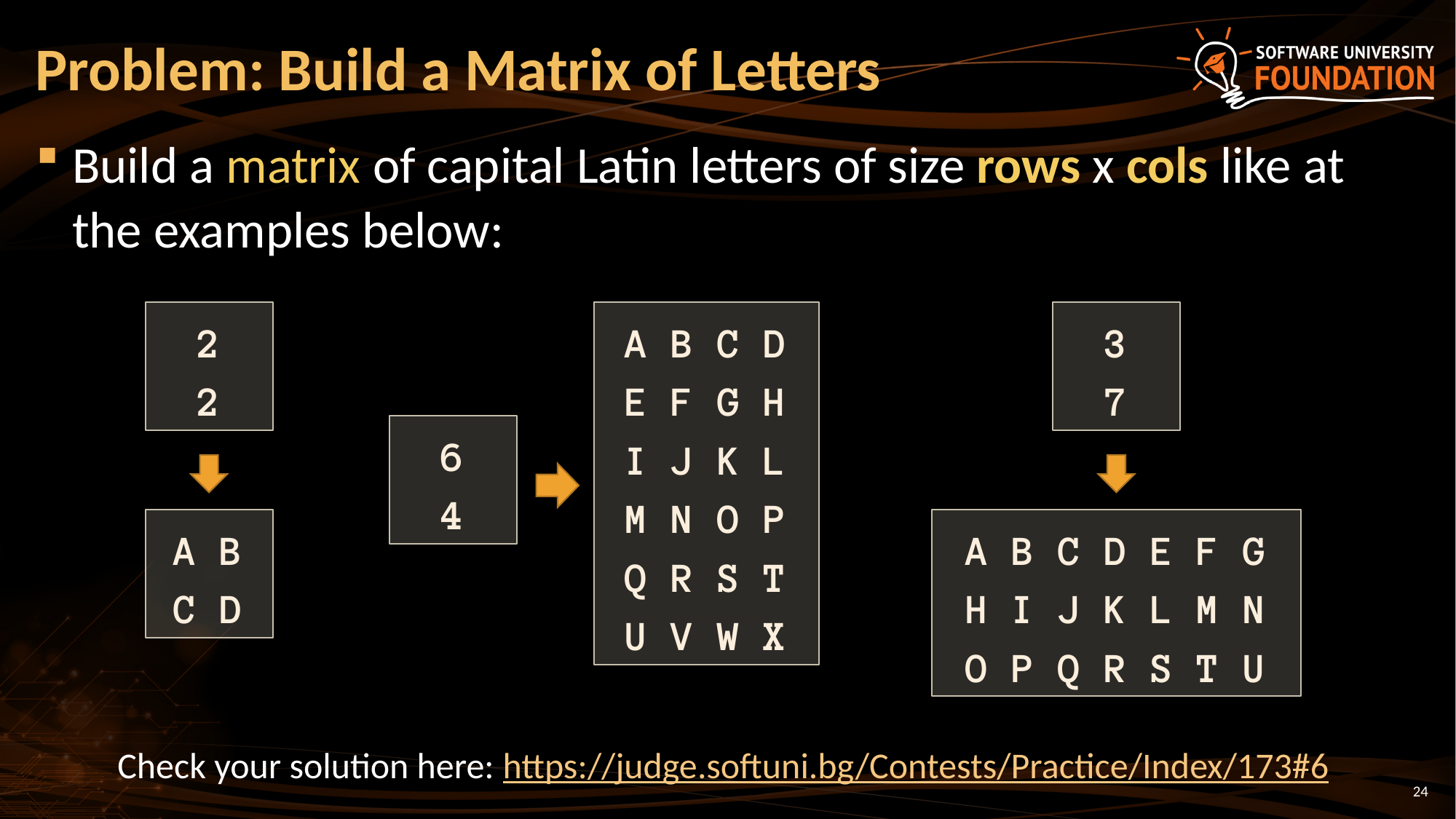

# Problem: Build a Matrix of Letters
Build a matrix of capital Latin letters of size rows x cols like at the examples below:
2
2
3
7
A B C D
E F G H
I J K L
M N O P
Q R S T
U V W X
6
4

A B
C D
A B C D E F G
H I J K L M N
O P Q R S T U
Check your solution here: https://judge.softuni.bg/Contests/Practice/Index/173#6
24